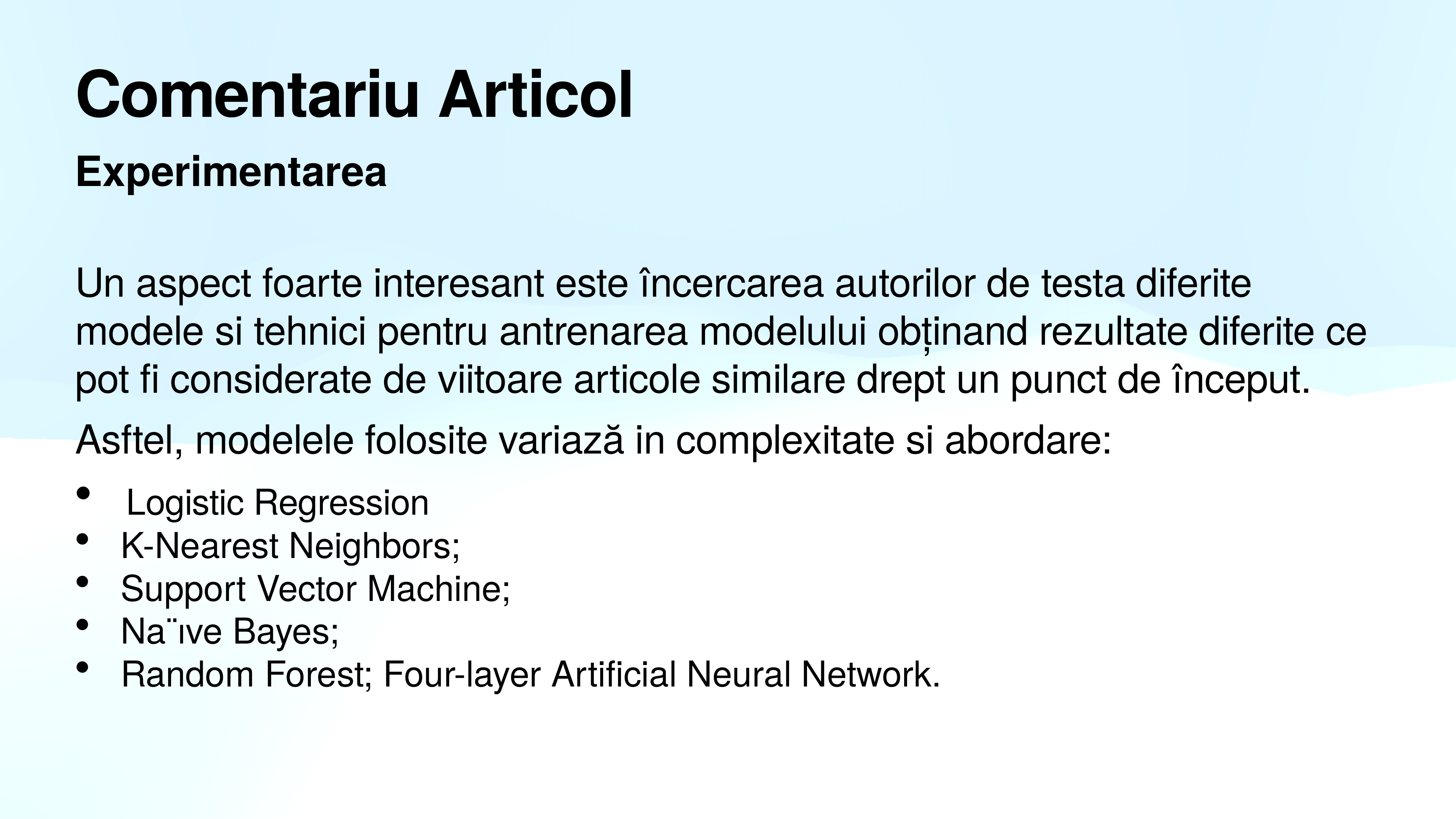

# Comentariu Articol
Experimentarea
Un aspect foarte interesant este încercarea autorilor de testa diferite modele si tehnici pentru antrenarea modelului obținand rezultate diferite ce pot fi considerate de viitoare articole similare drept un punct de început.
Asftel, modelele folosite variază in complexitate si abordare:
 Logistic Regression
 K-Nearest Neighbors;
 Support Vector Machine;
 Na¨ıve Bayes;
 Random Forest; Four-layer Artificial Neural Network.